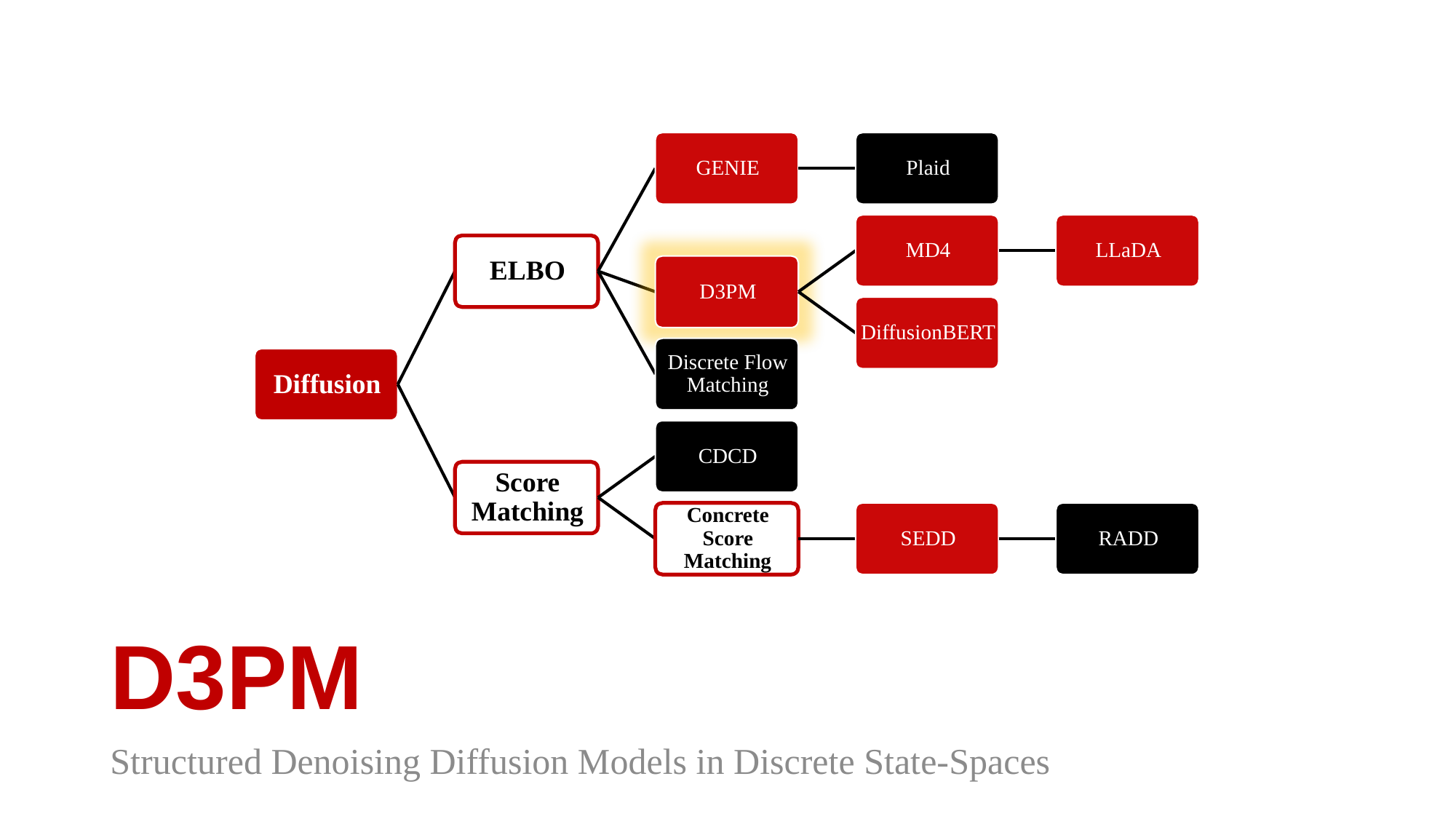

Diffusion

ELBO

GENIE

Plaid

D3PM

MD4

LLaDA

DiffusionBERT

Discrete Flow Matching

Score Matching

CDCD

Concrete Score Matching

SEDD

RADD
# D3PM
Structured Denoising Diffusion Models in Discrete State-Spaces